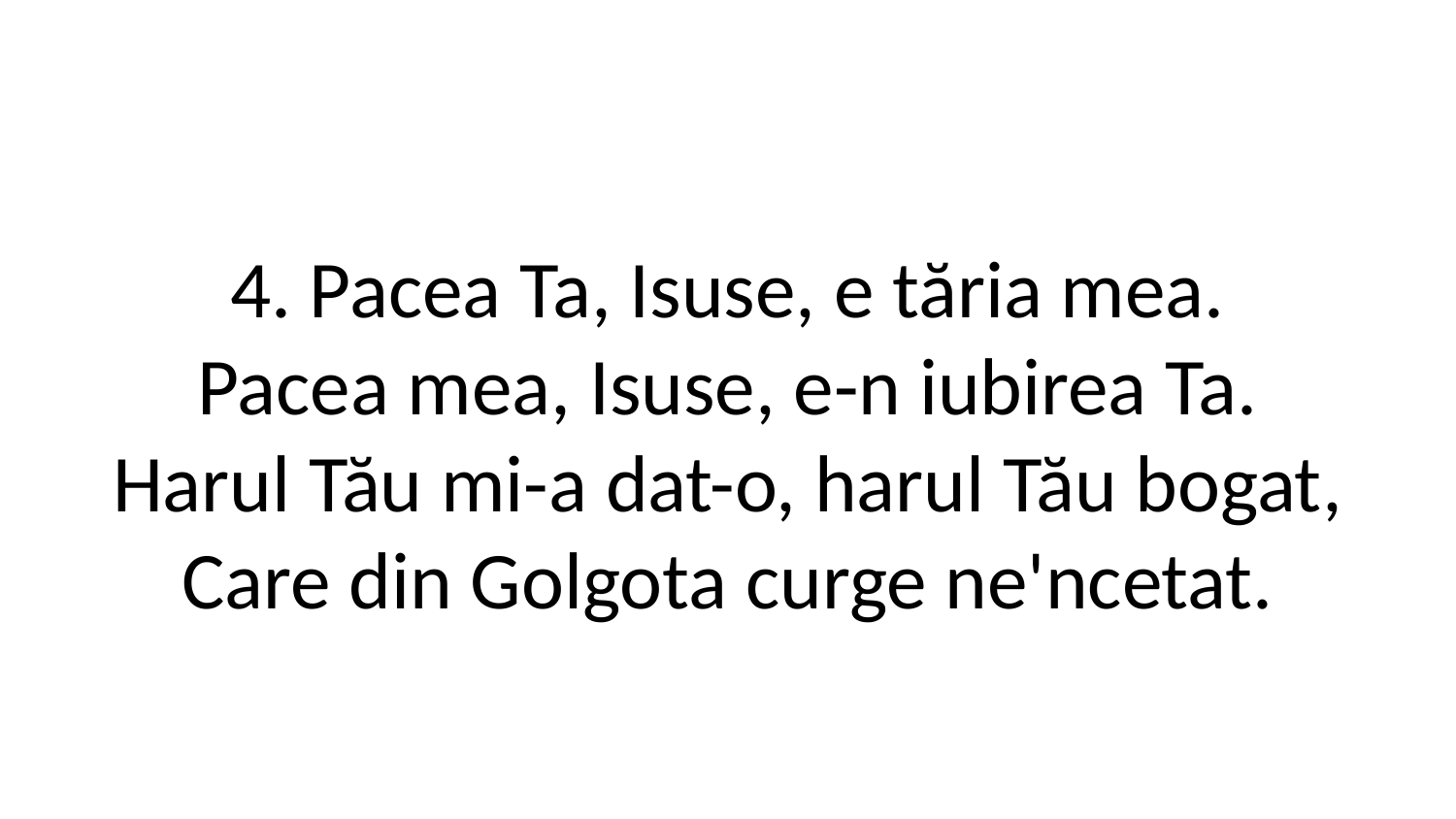

4. Pacea Ta, Isuse, e tăria mea.
Pacea mea, Isuse, e-n iubirea Ta.
Harul Tău mi-a dat-o, harul Tău bogat,
Care din Golgota curge ne'ncetat.